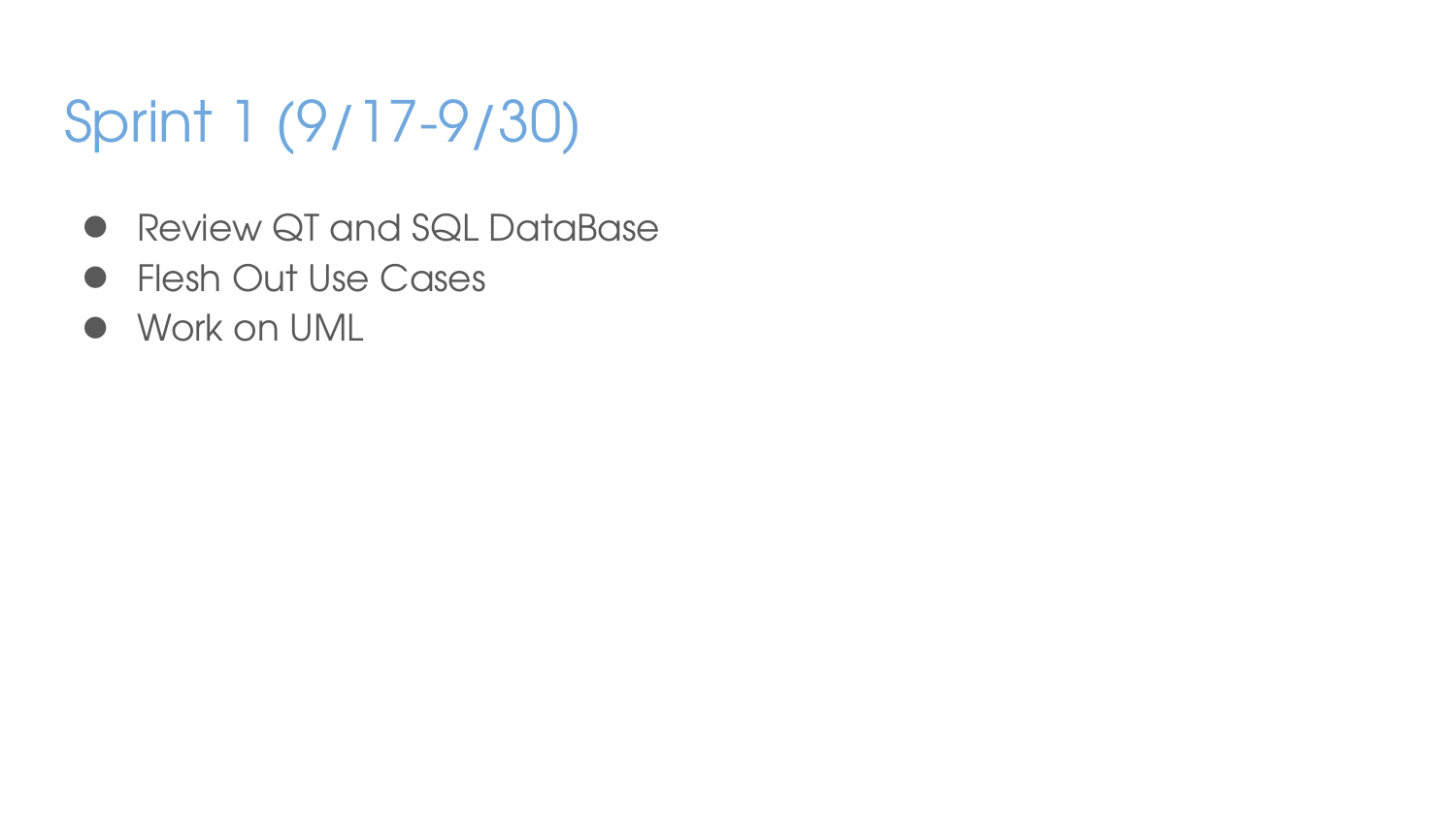

# Sprint 1 (9/17-9/30)
Review QT and SQL DataBase
Flesh Out Use Cases
Work on UML